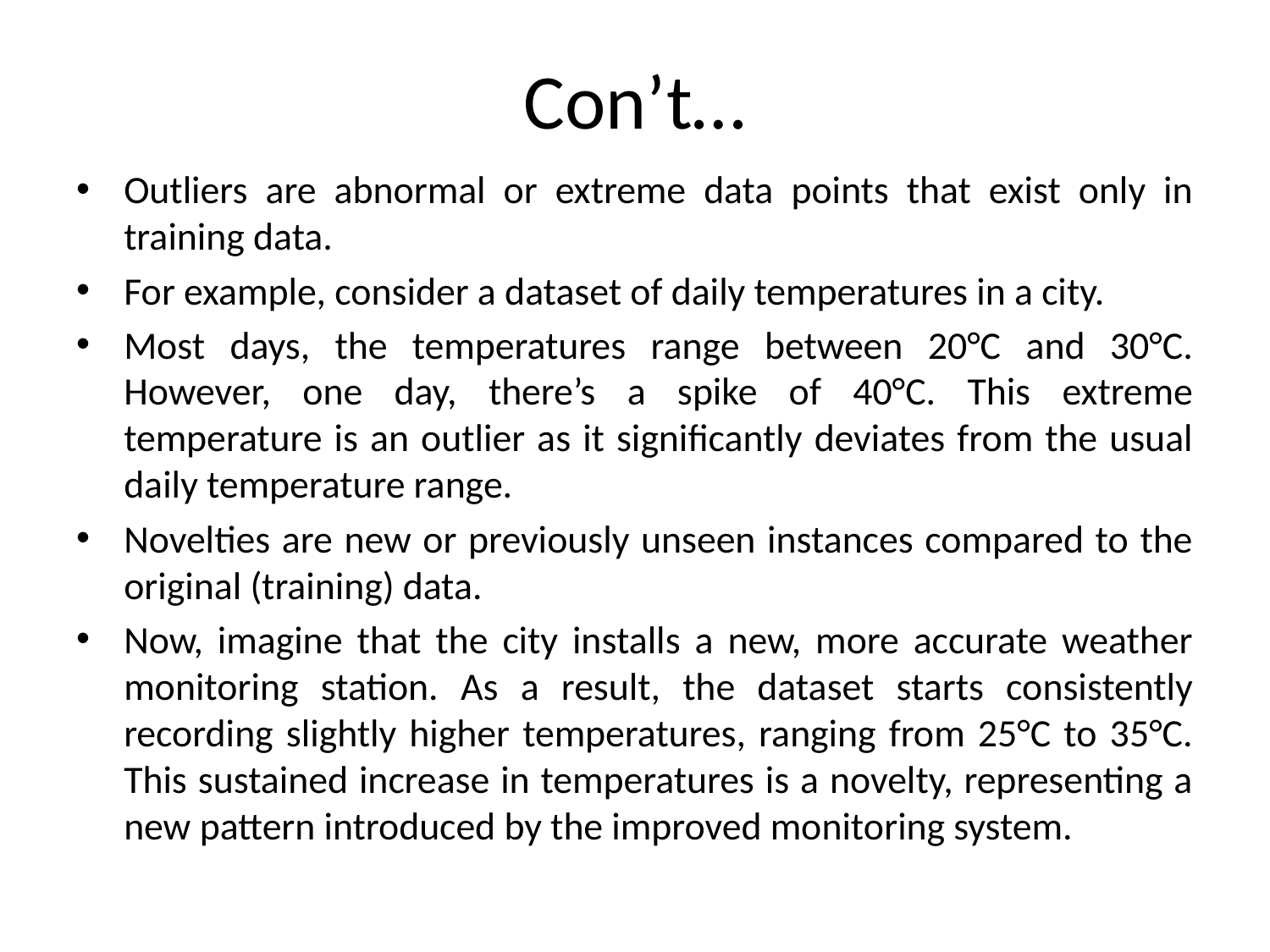

# Con’t…
Outliers are abnormal or extreme data points that exist only in training data.
For example, consider a dataset of daily temperatures in a city.
Most days, the temperatures range between 20°C and 30°C. However, one day, there’s a spike of 40°C. This extreme temperature is an outlier as it significantly deviates from the usual daily temperature range.
Novelties are new or previously unseen instances compared to the original (training) data.
Now, imagine that the city installs a new, more accurate weather monitoring station. As a result, the dataset starts consistently recording slightly higher temperatures, ranging from 25°C to 35°C. This sustained increase in temperatures is a novelty, representing a new pattern introduced by the improved monitoring system.